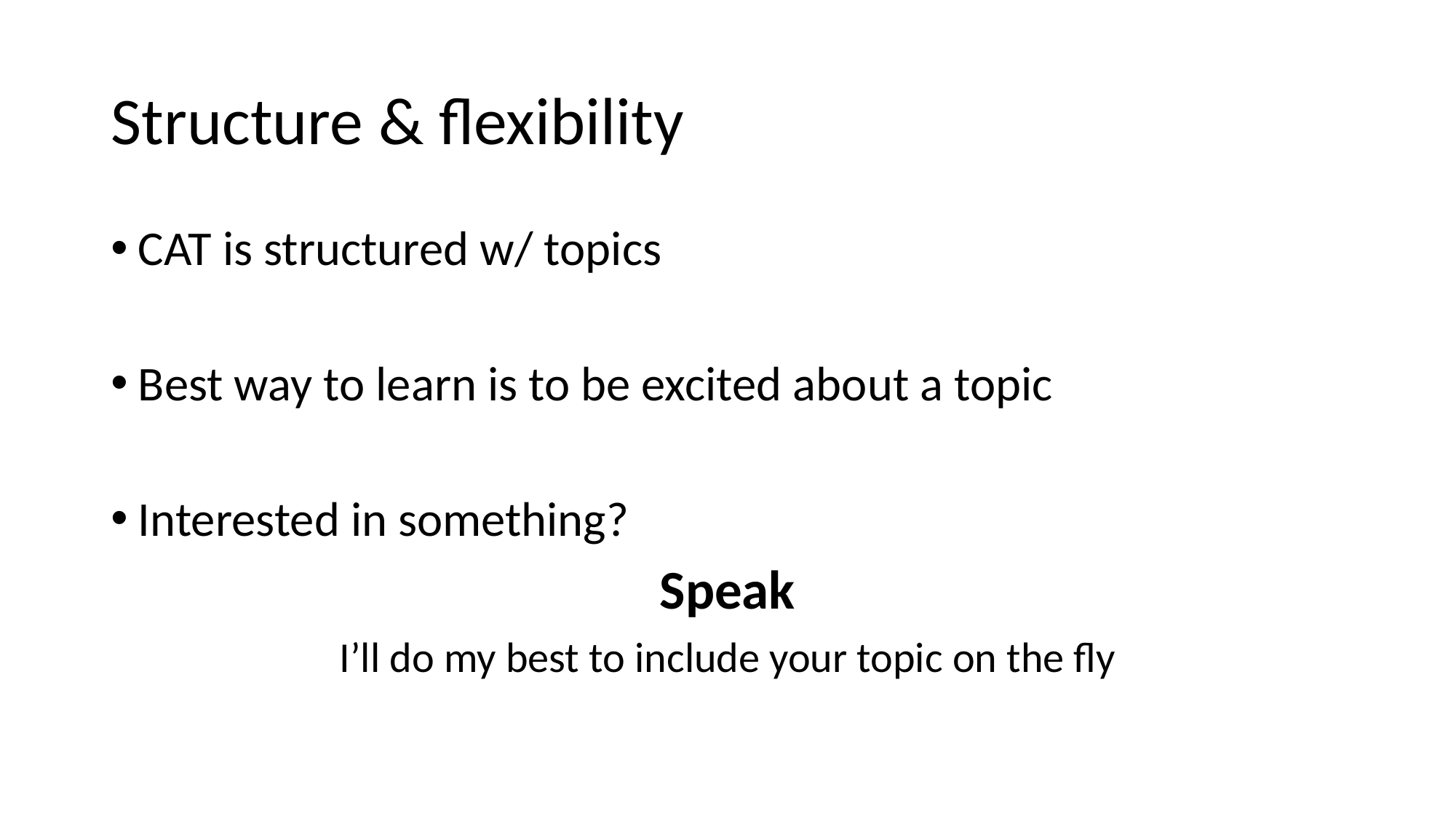

# Structure & flexibility
CAT is structured w/ topics

Best way to learn is to be excited about a topic

Interested in something?
Speak
I’ll do my best to include your topic on the fly